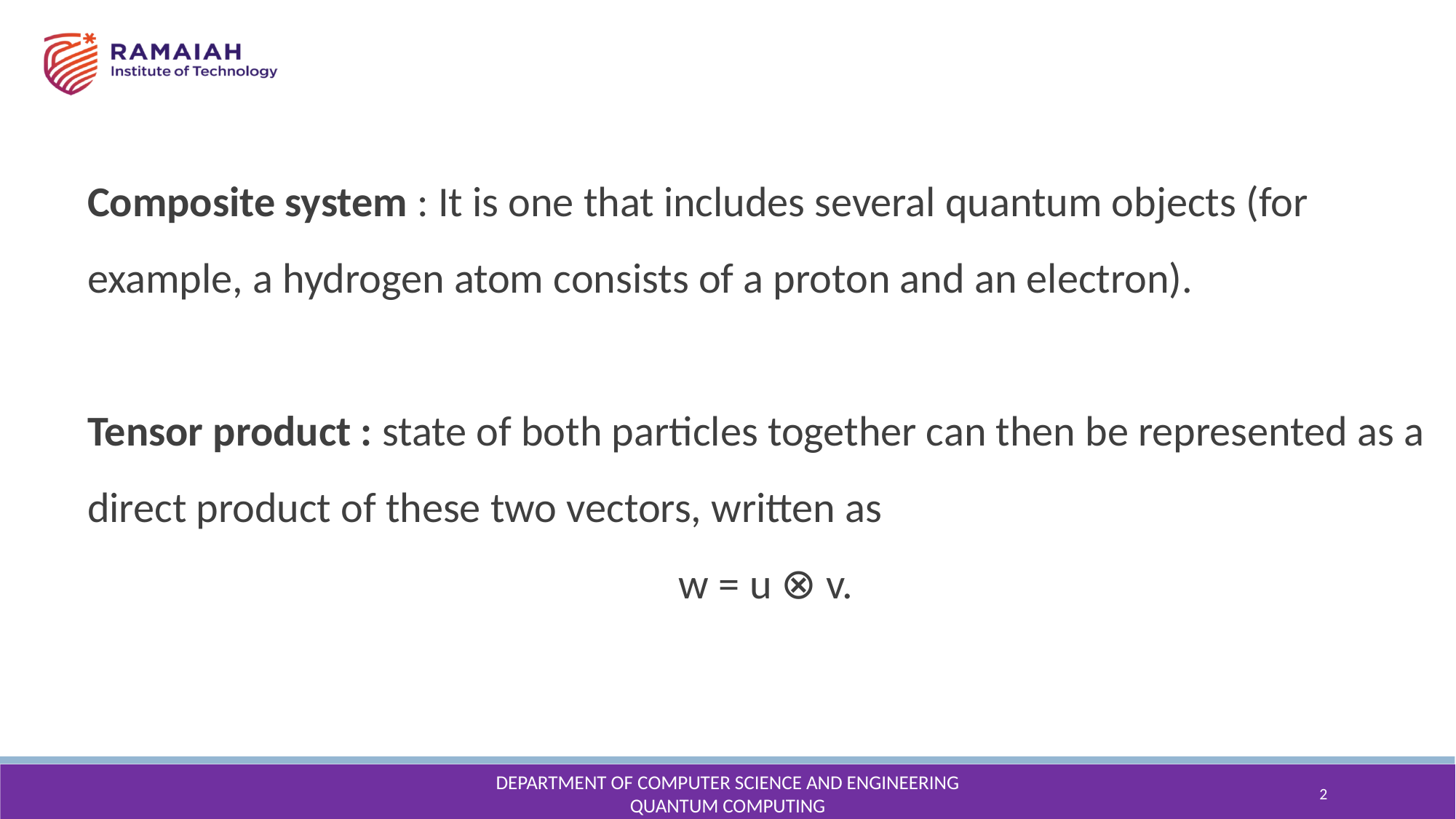

Composite system : It is one that includes several quantum objects (for example, a hydrogen atom consists of a proton and an electron).

Tensor product : state of both particles together can then be represented as a direct product of these two vectors, written as
w = u ⊗ v.
DEPARTMENT OF COMPUTER SCIENCE AND ENGINEERING
QUANTUM COMPUTING
2